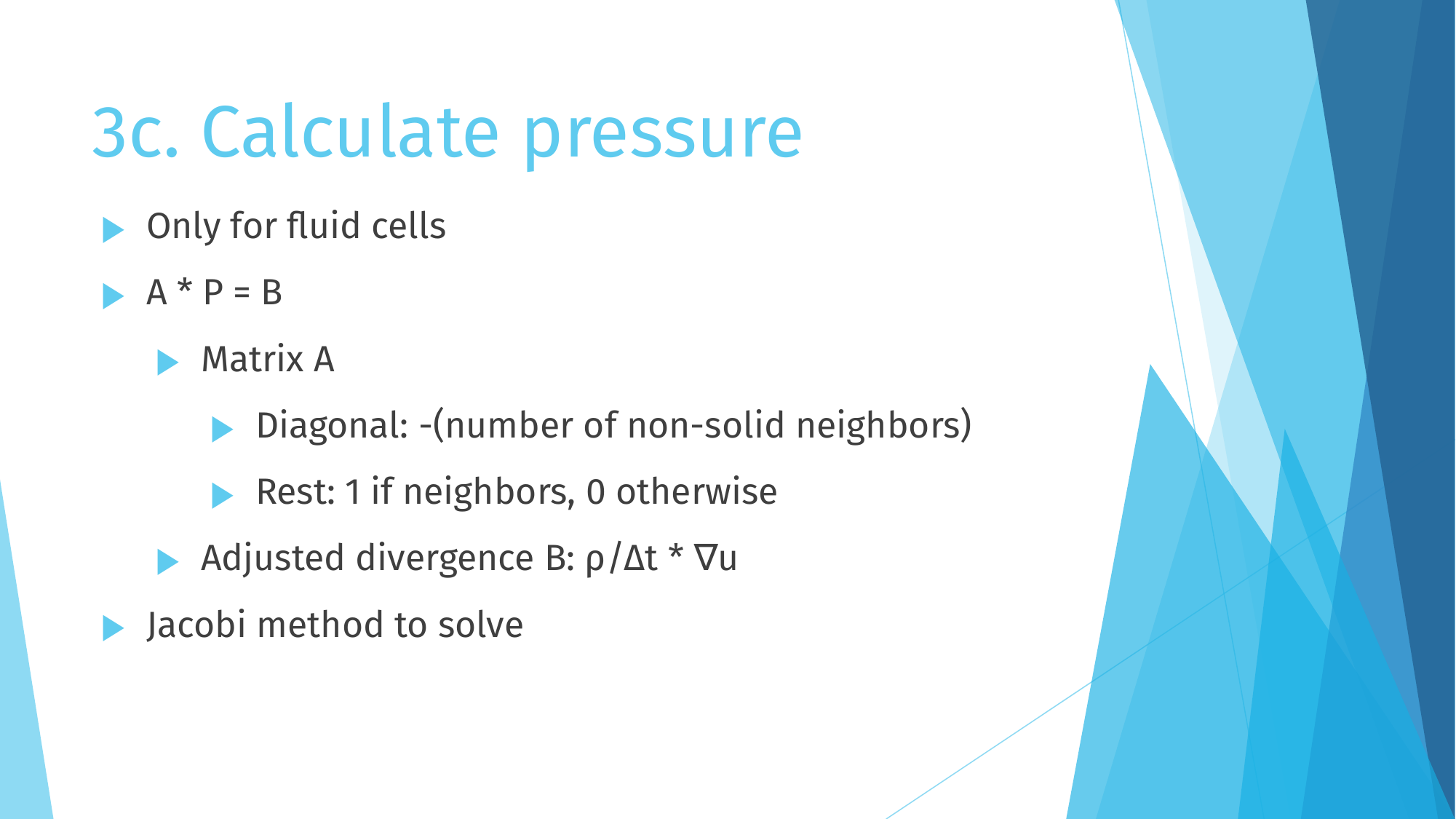

# 3c. Calculate pressure
Only for fluid cells
A * P = B
Matrix A
Diagonal: -(number of non-solid neighbors)
Rest: 1 if neighbors, 0 otherwise
Adjusted divergence B: ρ/∆t * ∇u
Jacobi method to solve